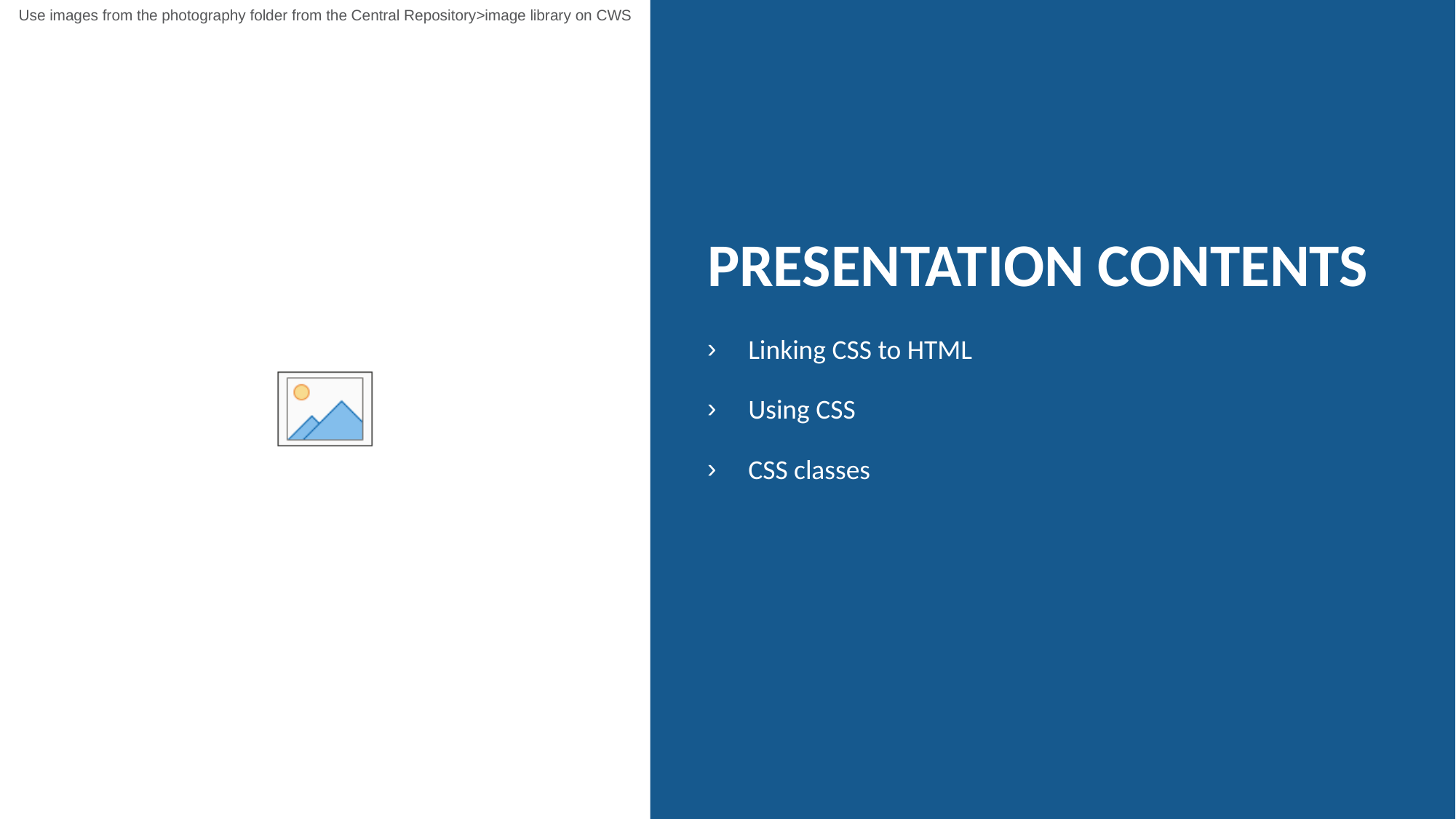

# Presentation Contents
Linking CSS to HTML
Using CSS
CSS classes